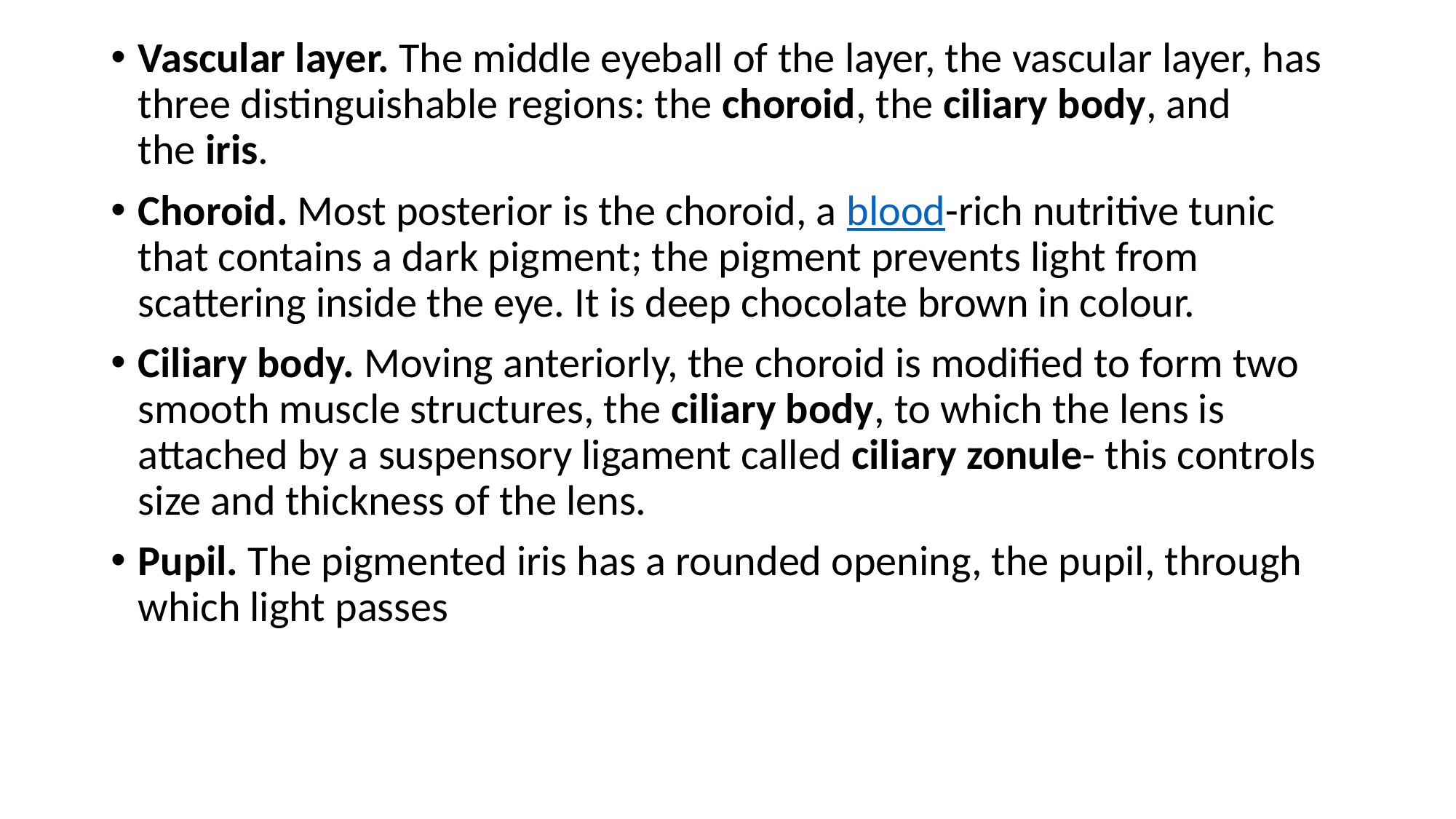

Vascular layer. The middle eyeball of the layer, the vascular layer, has three distinguishable regions: the choroid, the ciliary body, and the iris.
Choroid. Most posterior is the choroid, a blood-rich nutritive tunic that contains a dark pigment; the pigment prevents light from scattering inside the eye. It is deep chocolate brown in colour.
Ciliary body. Moving anteriorly, the choroid is modified to form two smooth muscle structures, the ciliary body, to which the lens is attached by a suspensory ligament called ciliary zonule- this controls size and thickness of the lens.
Pupil. The pigmented iris has a rounded opening, the pupil, through which light passes